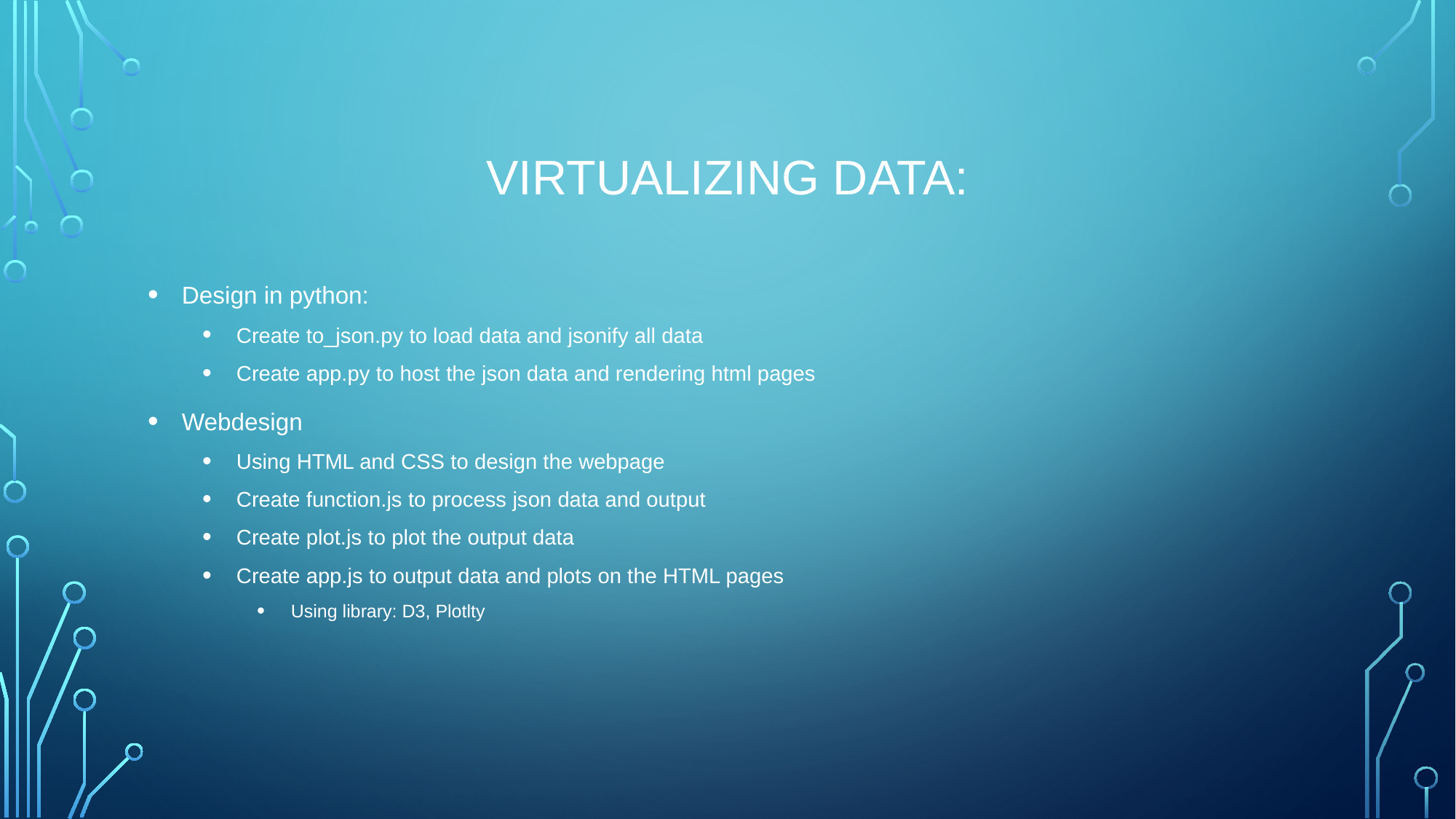

# Virtualizing data:
Design in python:
Create to_json.py to load data and jsonify all data
Create app.py to host the json data and rendering html pages
Webdesign
Using HTML and CSS to design the webpage
Create function.js to process json data and output
Create plot.js to plot the output data
Create app.js to output data and plots on the HTML pages
Using library: D3, Plotlty